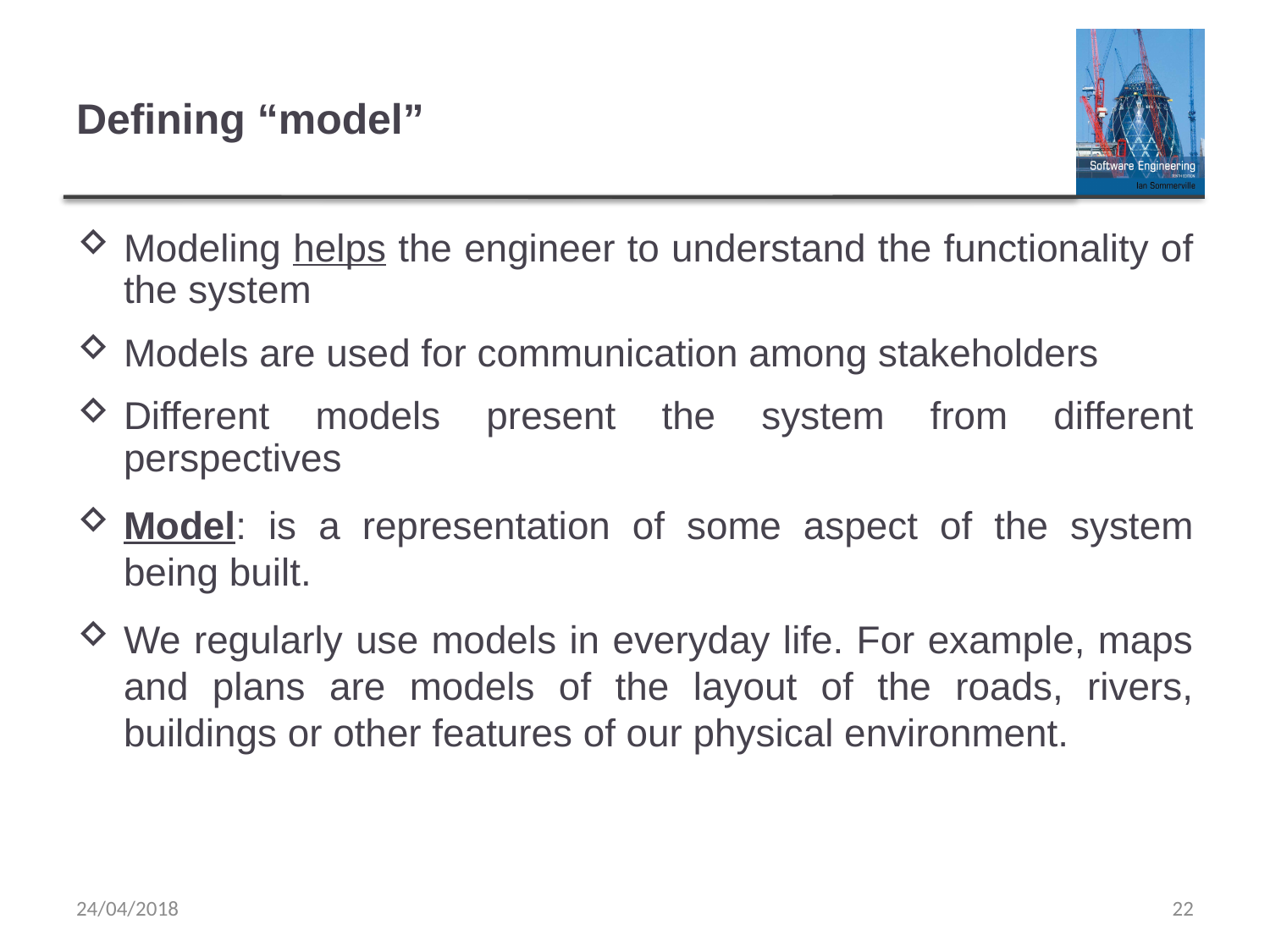

# Defining “model”
Modeling helps the engineer to understand the functionality of the system
Models are used for communication among stakeholders
Different models present the system from different perspectives
Model: is a representation of some aspect of the system being built.
We regularly use models in everyday life. For example, maps and plans are models of the layout of the roads, rivers, buildings or other features of our physical environment.
24/04/2018

22